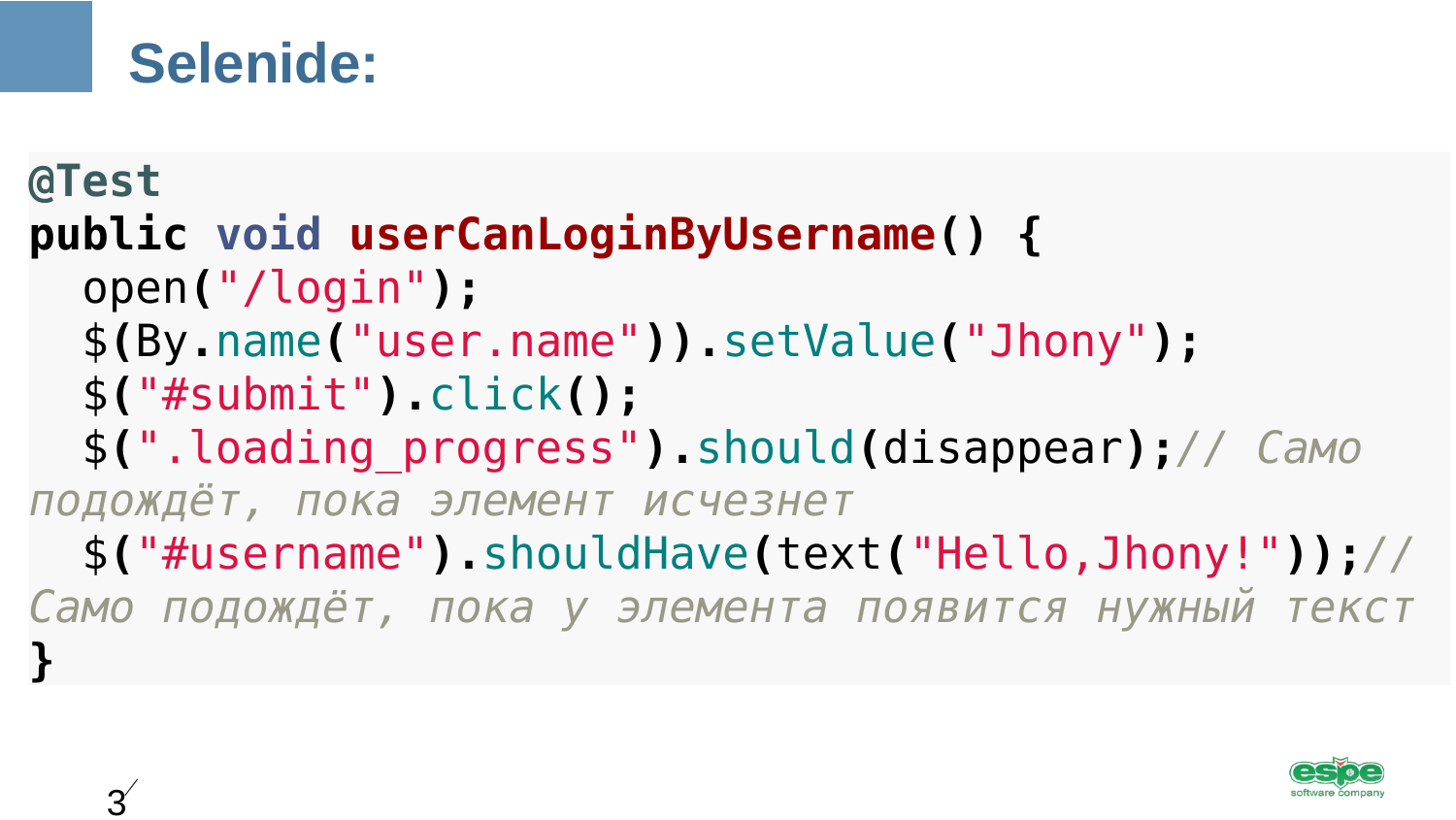

Selenide:
@Test
public void userCanLoginByUsername() {
  open("/login");
  $(By.name("user.name")).setValue("Jhony");
  $("#submit").click();
  $(".loading_progress").should(disappear);// Само подождёт, пока элемент исчезнет
  $("#username").shouldHave(text("Hello,Jhony!"));// Само подождёт, пока у элемента появится нужный текст
}